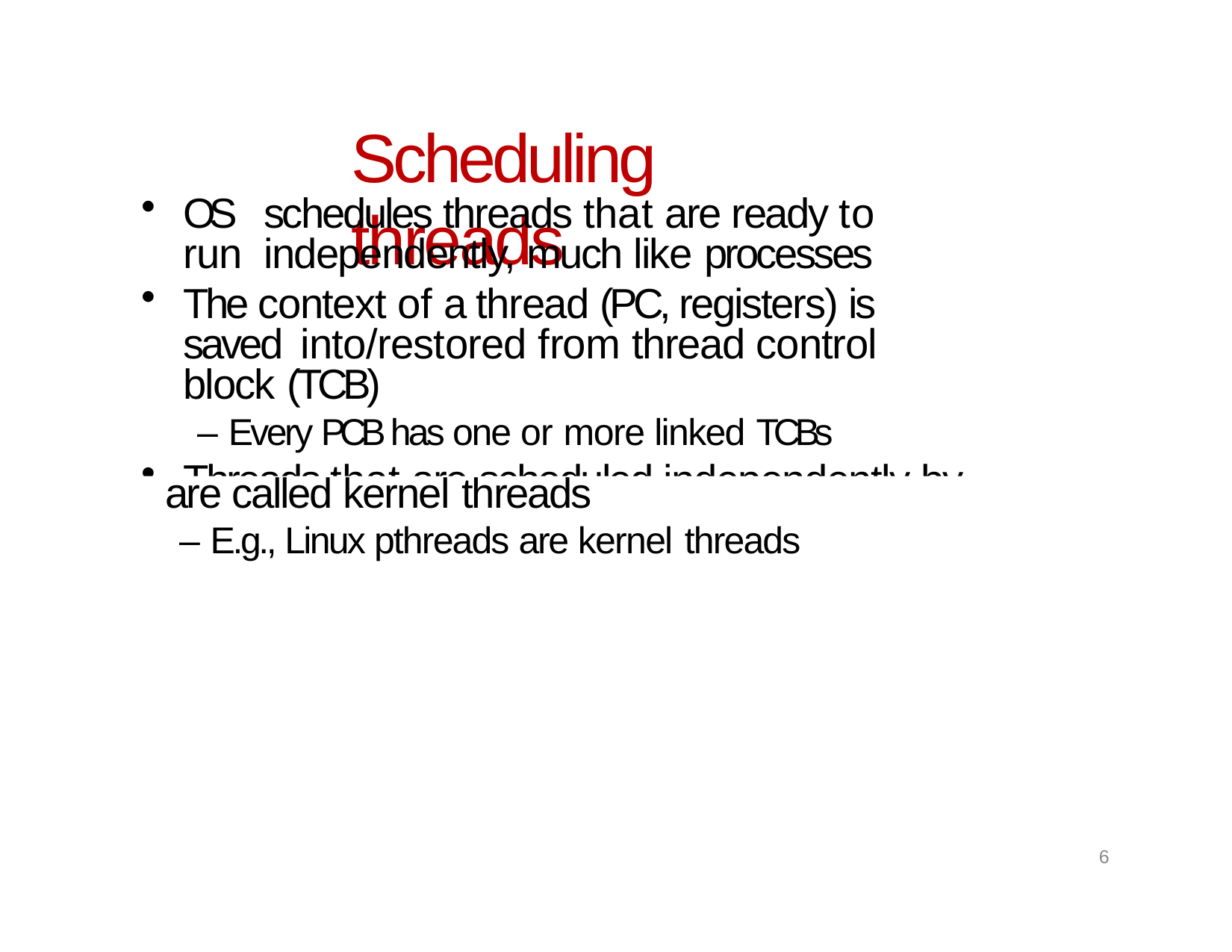

# Scheduling threads
OS    schedules threads that are ready to run  independently, much like processes
The context of a thread (PC, registers) is saved  into/restored from thread control block (TCB)
– Every PCB has one or more linked TCBs
Threads that are scheduled independently by kernel
are called kernel threads
– E.g., Linux pthreads are kernel threads

6